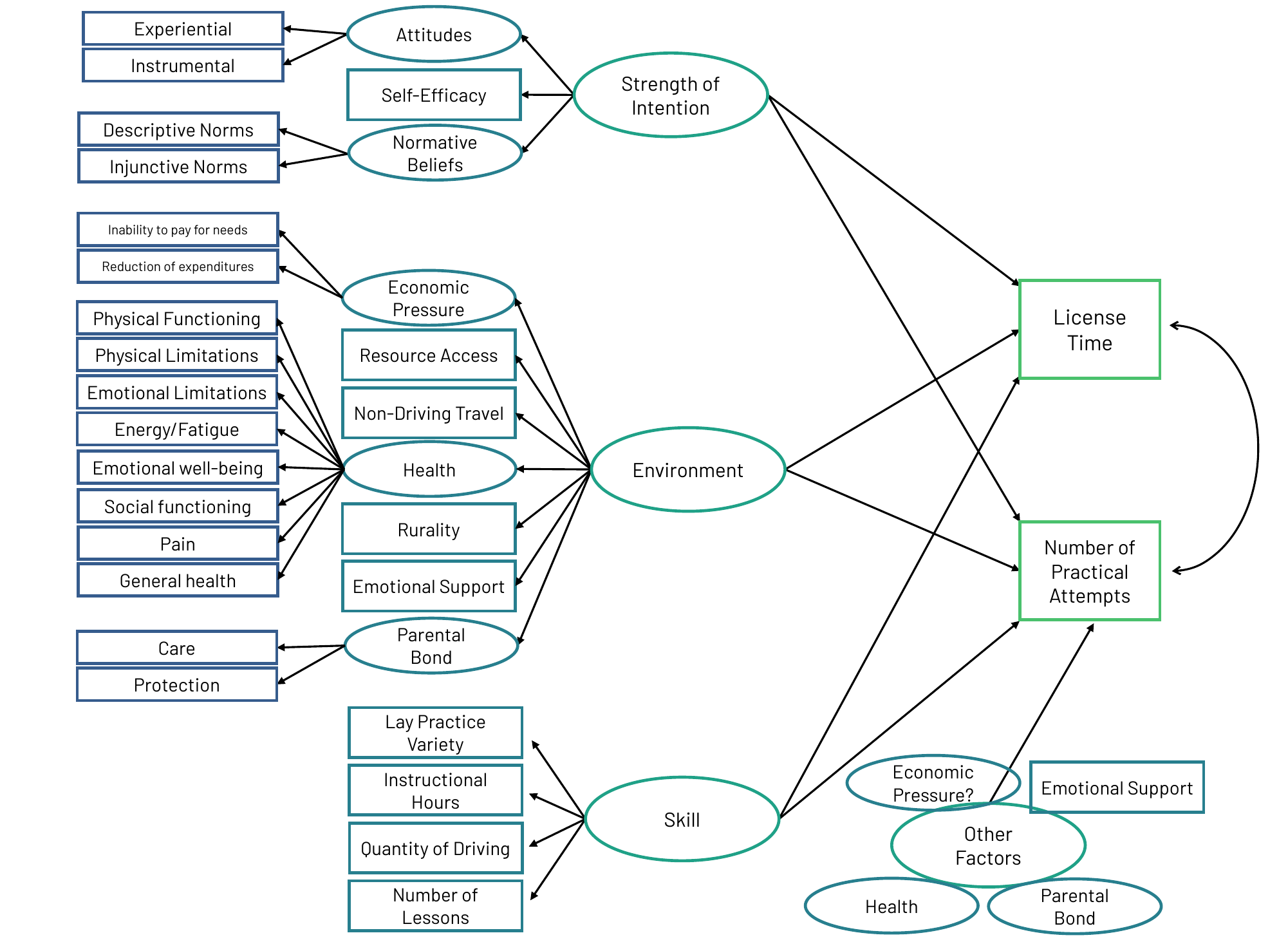

Attitudes
Strength of Intention
Self-Efficacy
Normative Beliefs
Experiential
Instrumental
Descriptive Norms
Injunctive Norms
Inability to pay for needs
Reduction of expenditures
Resource Access
Non-Driving Travel
Environment
Rurality
Emotional Support
Parental Bond
Physical Functioning
Physical Limitations
Emotional Limitations
Energy/Fatigue
Emotional well-being
Social functioning
Pain
General health
Care
Protection
Economic Pressure
Health
License Time

Number of Practical Attempts
Lay Practice Variety
Instructional Hours
Skill
Quantity of Driving
Number of Lessons
Economic Pressure?
Emotional Support
Other Factors
Health
Parental Bond